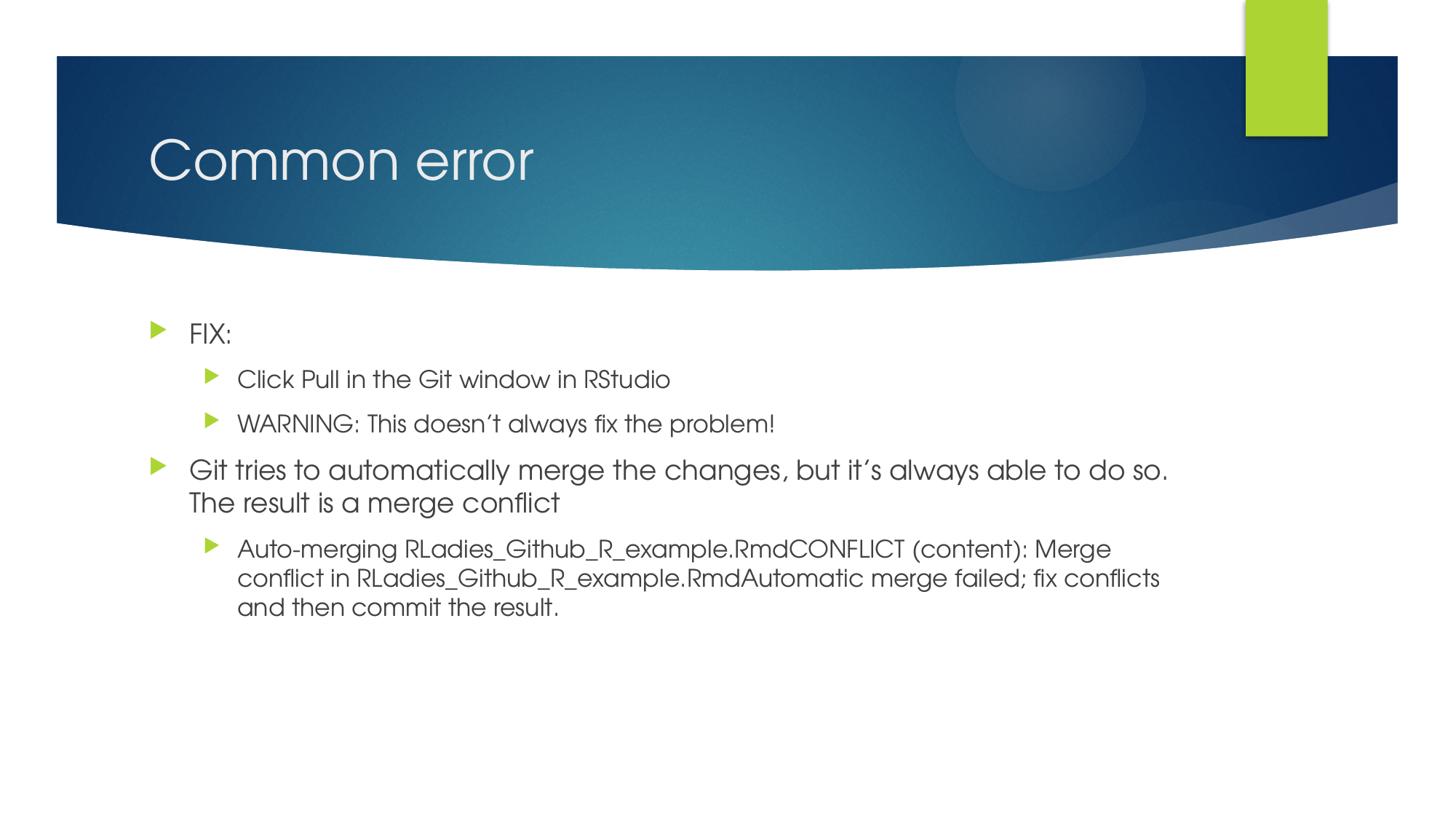

# Common error
FIX:
Click Pull in the Git window in RStudio
WARNING: This doesn’t always fix the problem!
Git tries to automatically merge the changes, but it’s always able to do so. The result is a merge conflict
Auto-merging RLadies_Github_R_example.RmdCONFLICT (content): Merge conflict in RLadies_Github_R_example.RmdAutomatic merge failed; fix conflicts and then commit the result.